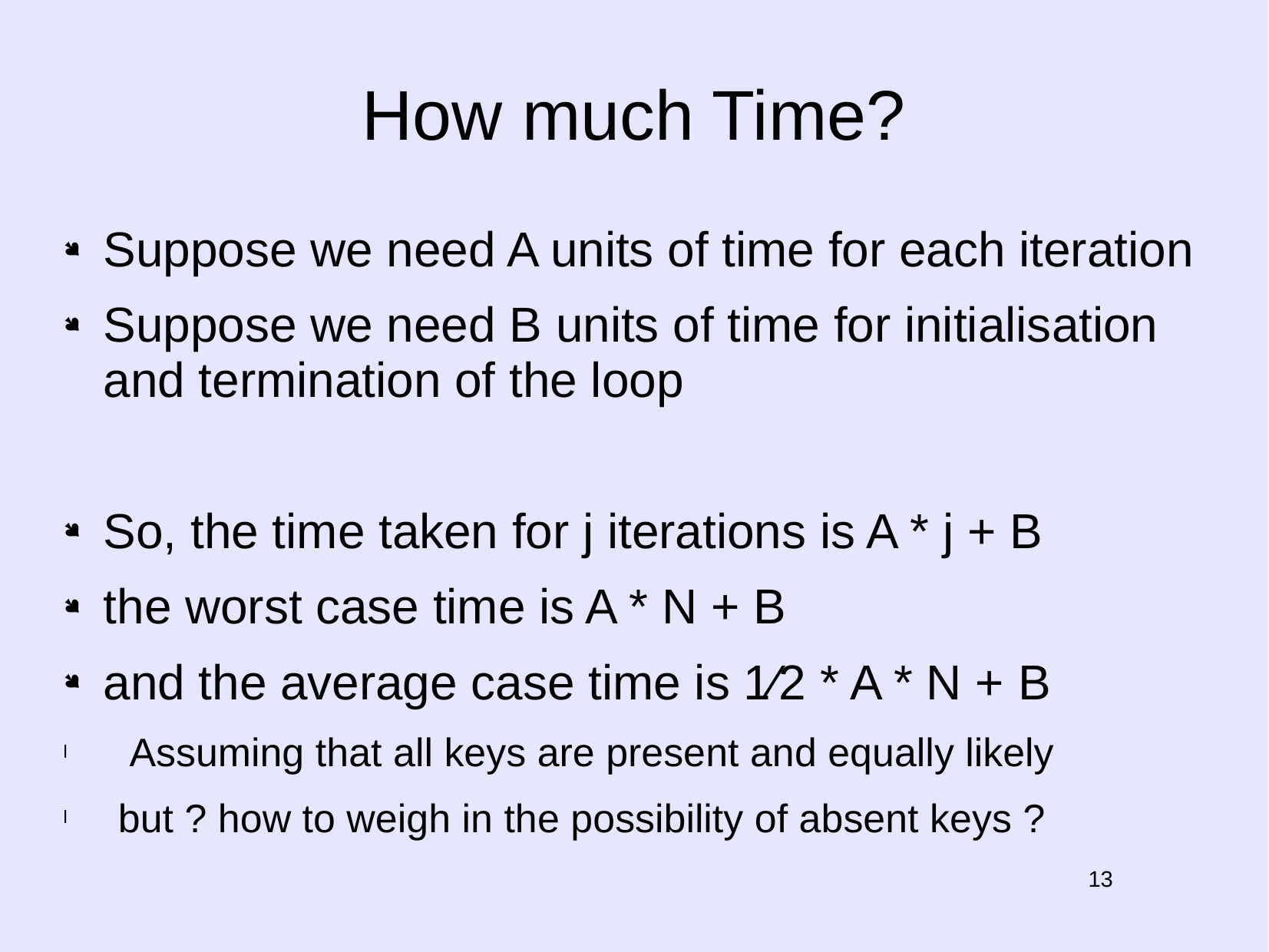

# How much Time?
Suppose we need A units of time for each iteration
Suppose we need B units of time for initialisation and termination of the loop

So, the time taken for j iterations is A * j + B
the worst case time is A * N + B
and the average case time is 1⁄2 * A * N + B
   Assuming that all keys are present and equally likely
  but ? how to weigh in the possibility of absent keys ?
13